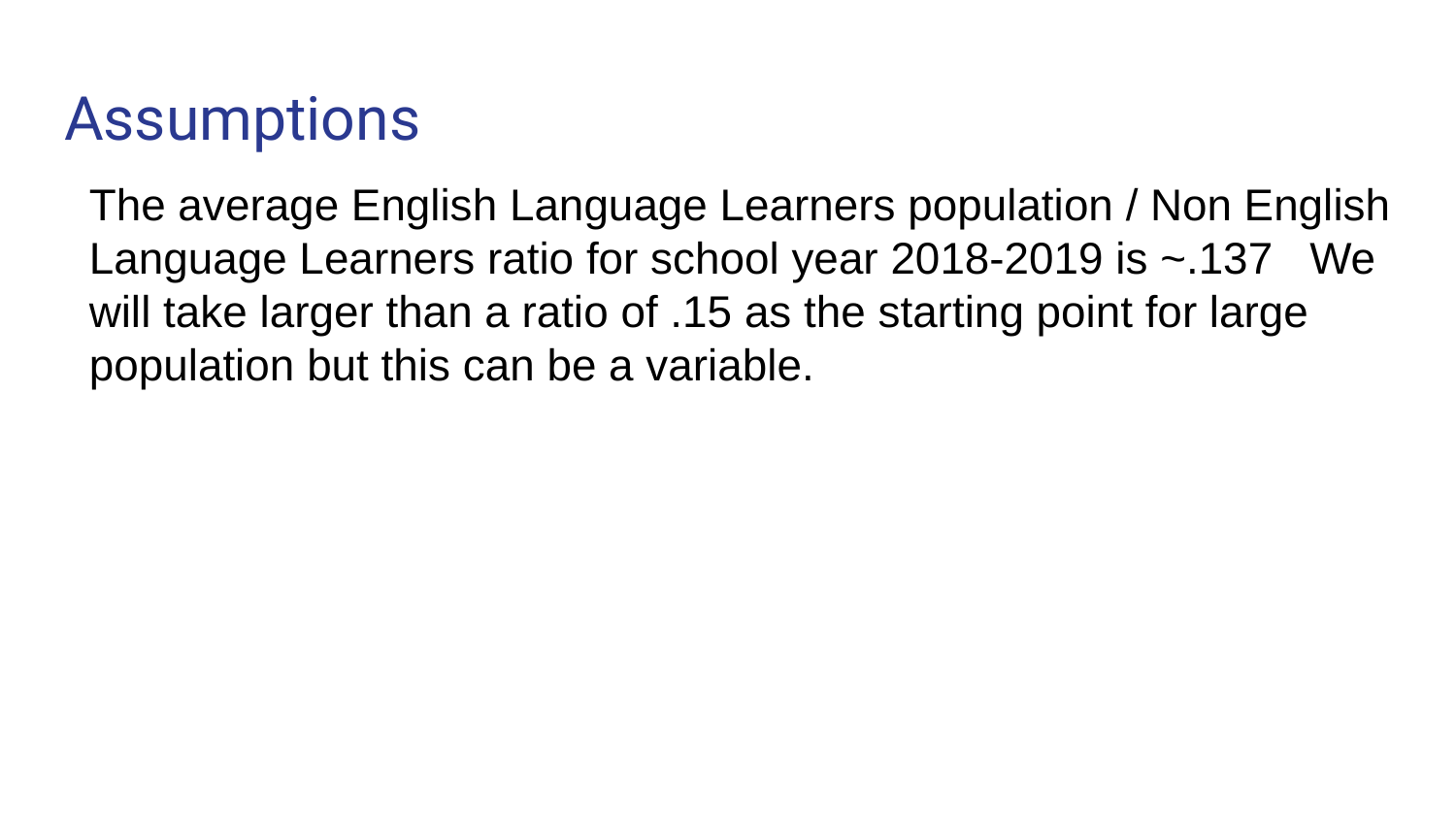

# Assumptions
The average English Language Learners population / Non English Language Learners ratio for school year 2018-2019 is ~.137   We will take larger than a ratio of .15 as the starting point for large population but this can be a variable.